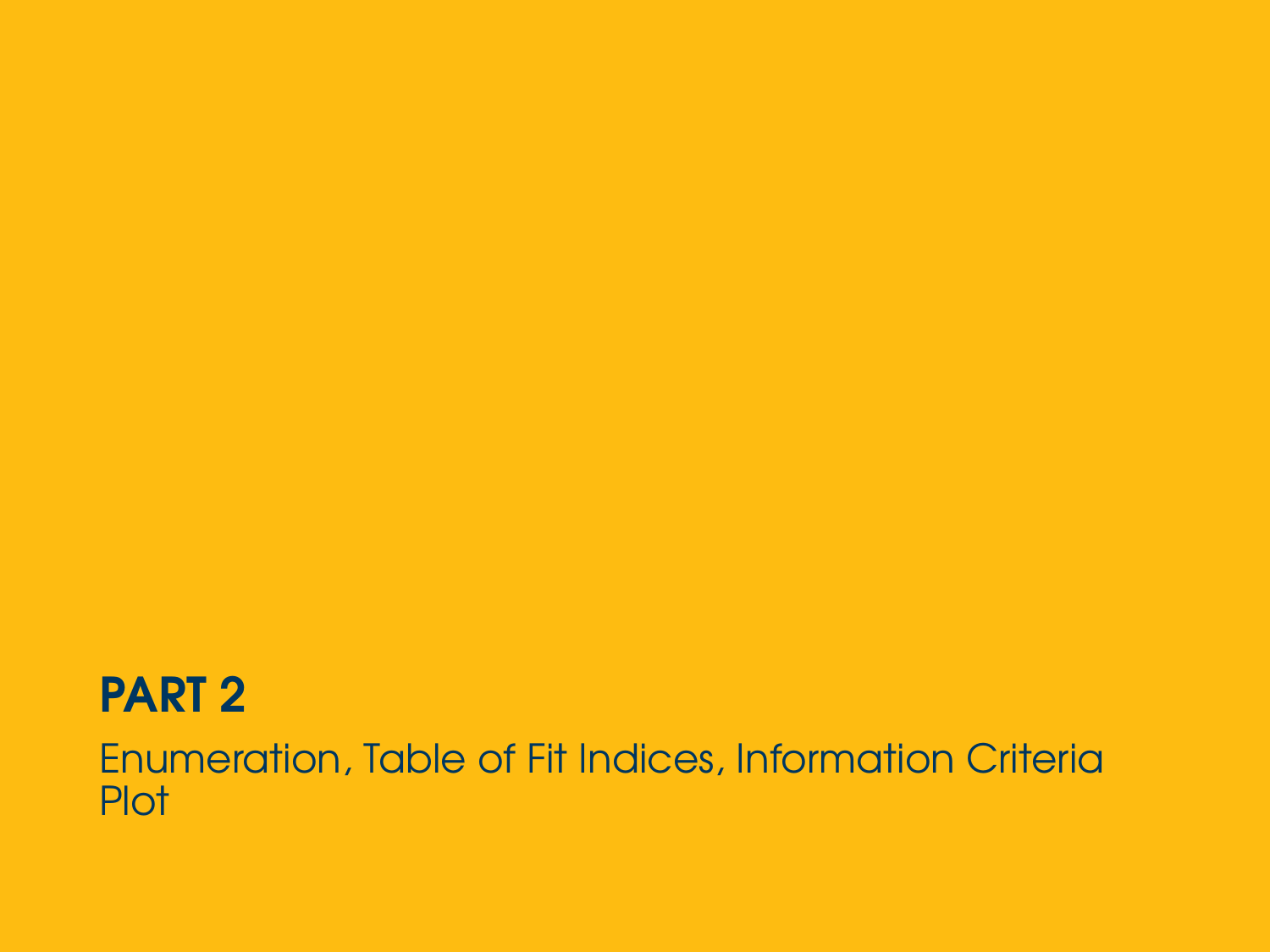

# PART 2
Enumeration, Table of Fit Indices, Information Criteria Plot